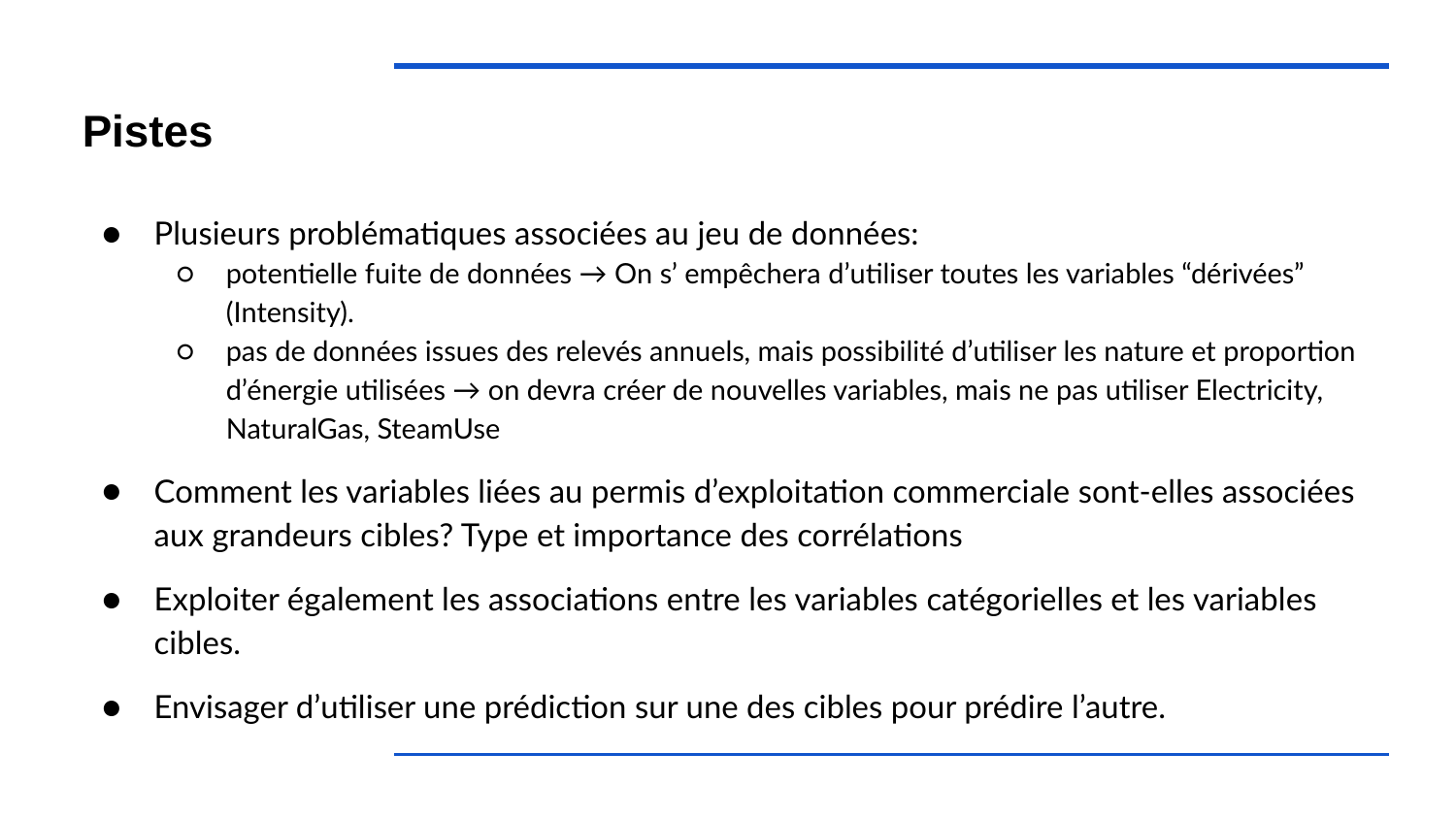

# Pistes
Plusieurs problématiques associées au jeu de données:
potentielle fuite de données → On s’ empêchera d’utiliser toutes les variables “dérivées” (Intensity).
pas de données issues des relevés annuels, mais possibilité d’utiliser les nature et proportion d’énergie utilisées → on devra créer de nouvelles variables, mais ne pas utiliser Electricity, NaturalGas, SteamUse
Comment les variables liées au permis d’exploitation commerciale sont-elles associées aux grandeurs cibles? Type et importance des corrélations
Exploiter également les associations entre les variables catégorielles et les variables cibles.
Envisager d’utiliser une prédiction sur une des cibles pour prédire l’autre.